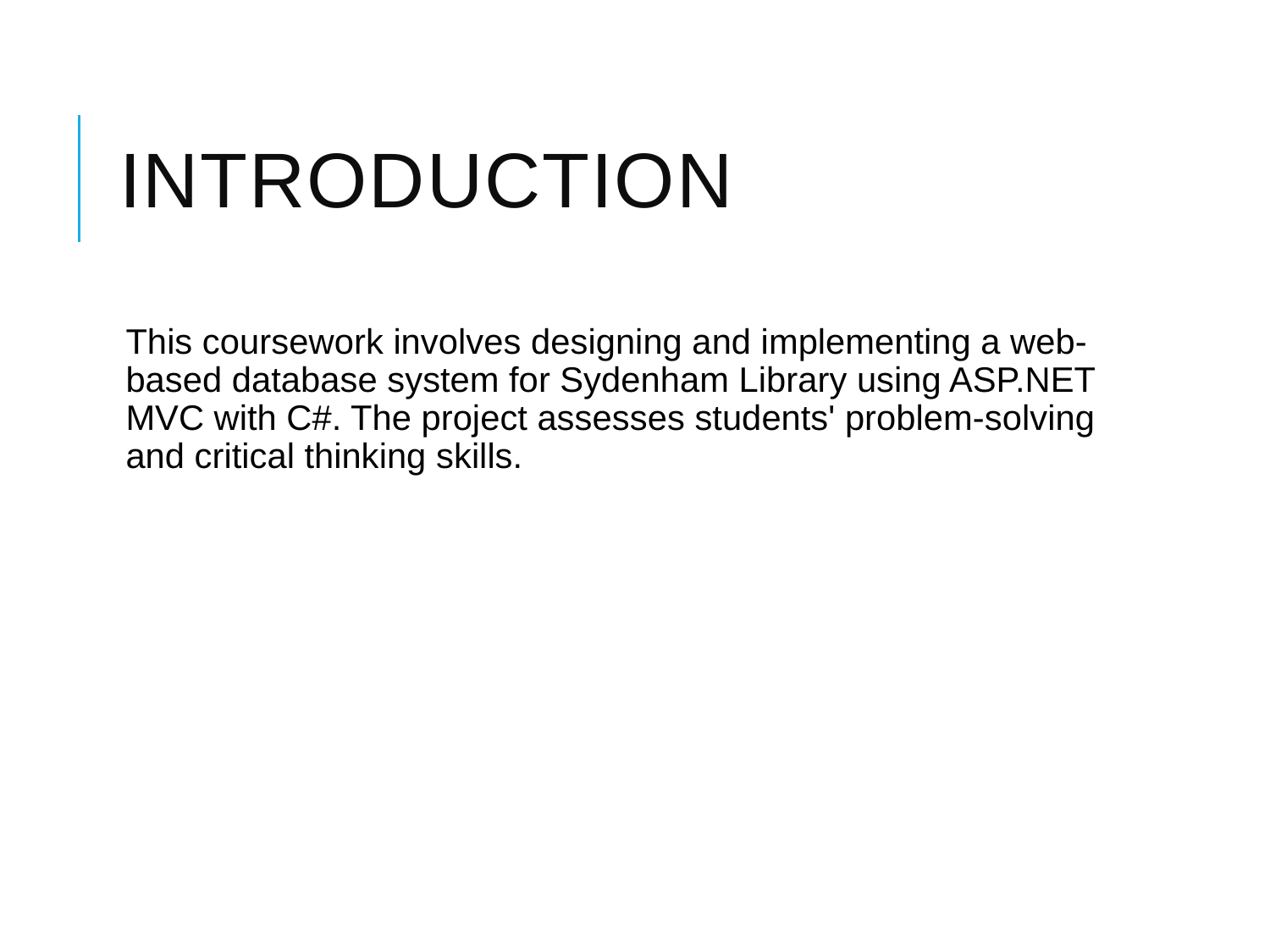

# Introduction
This coursework involves designing and implementing a web-based database system for Sydenham Library using ASP.NET MVC with C#. The project assesses students' problem-solving and critical thinking skills.